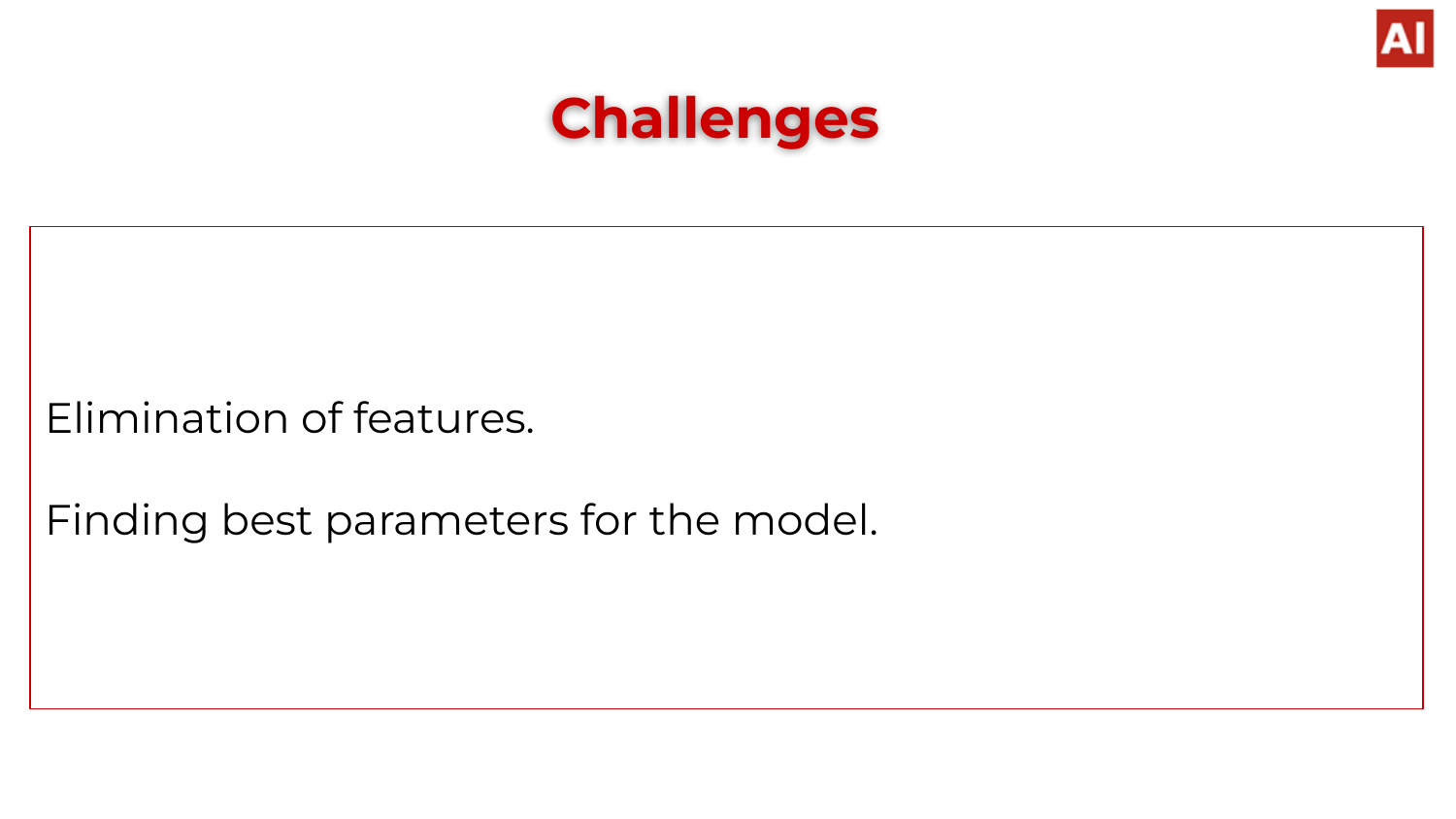

Challenges
Elimination of features.

Finding best parameters for the model.